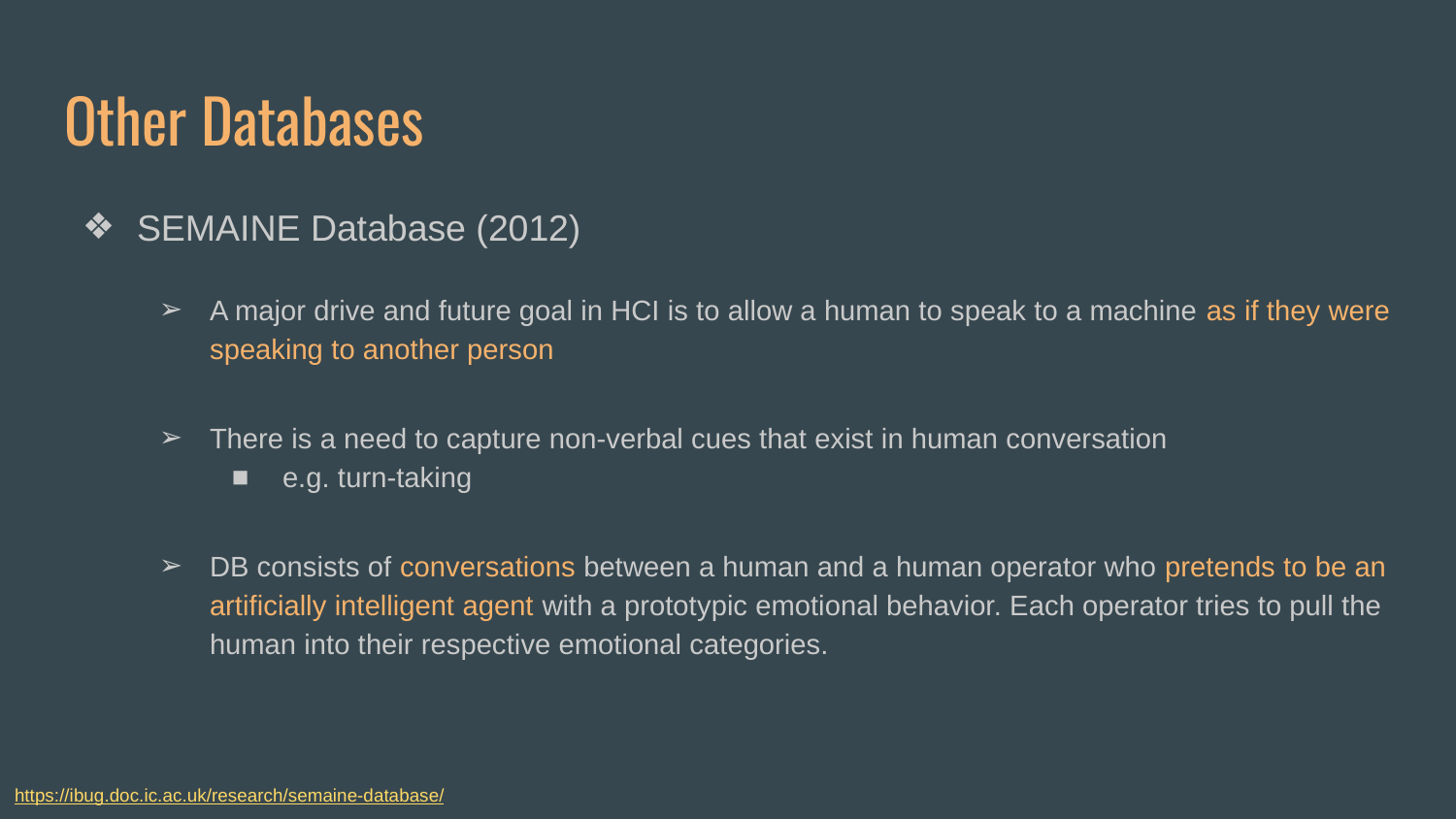

# Other Databases
SEMAINE Database (2012)

A major drive and future goal in HCI is to allow a human to speak to a machine as if they were speaking to another person

There is a need to capture non-verbal cues that exist in human conversation
e.g. turn-taking

DB consists of conversations between a human and a human operator who pretends to be an artificially intelligent agent with a prototypic emotional behavior. Each operator tries to pull the human into their respective emotional categories.
https://ibug.doc.ic.ac.uk/research/semaine-database/